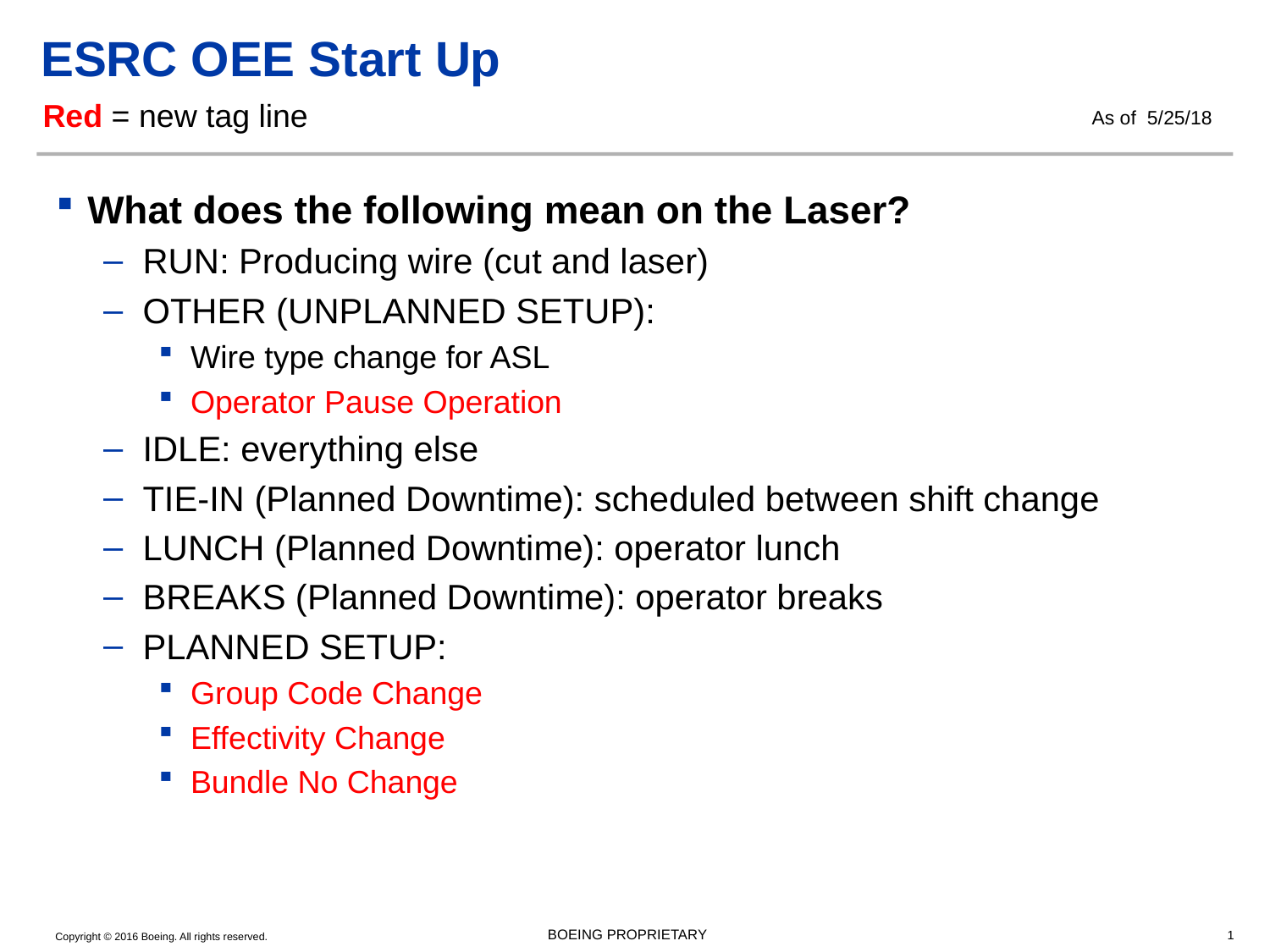

# ESRC OEE Start Up
Red = new tag line
As of  5/25/18
What does the following mean on the Laser?
RUN: Producing wire (cut and laser)
OTHER (UNPLANNED SETUP):
Wire type change for ASL
Operator Pause Operation
IDLE: everything else
TIE-IN (Planned Downtime): scheduled between shift change
LUNCH (Planned Downtime): operator lunch
BREAKS (Planned Downtime): operator breaks
PLANNED SETUP:
Group Code Change
Effectivity Change
Bundle No Change

BOEING PROPRIETARY
1